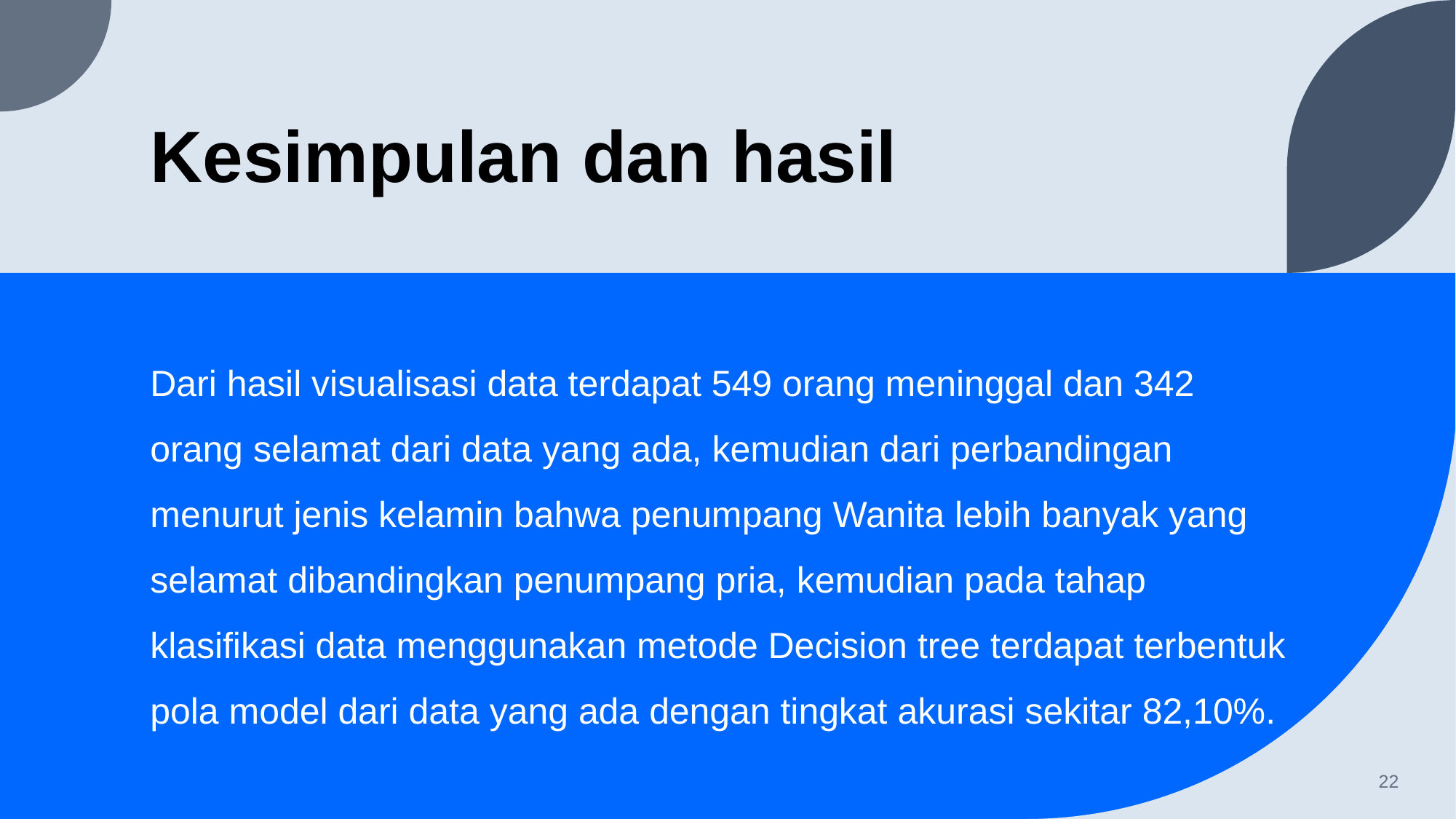

# Kesimpulan dan hasil
Dari hasil visualisasi data terdapat 549 orang meninggal dan 342 orang selamat dari data yang ada, kemudian dari perbandingan menurut jenis kelamin bahwa penumpang Wanita lebih banyak yang selamat dibandingkan penumpang pria, kemudian pada tahap klasifikasi data menggunakan metode Decision tree terdapat terbentuk pola model dari data yang ada dengan tingkat akurasi sekitar 82,10%.
22